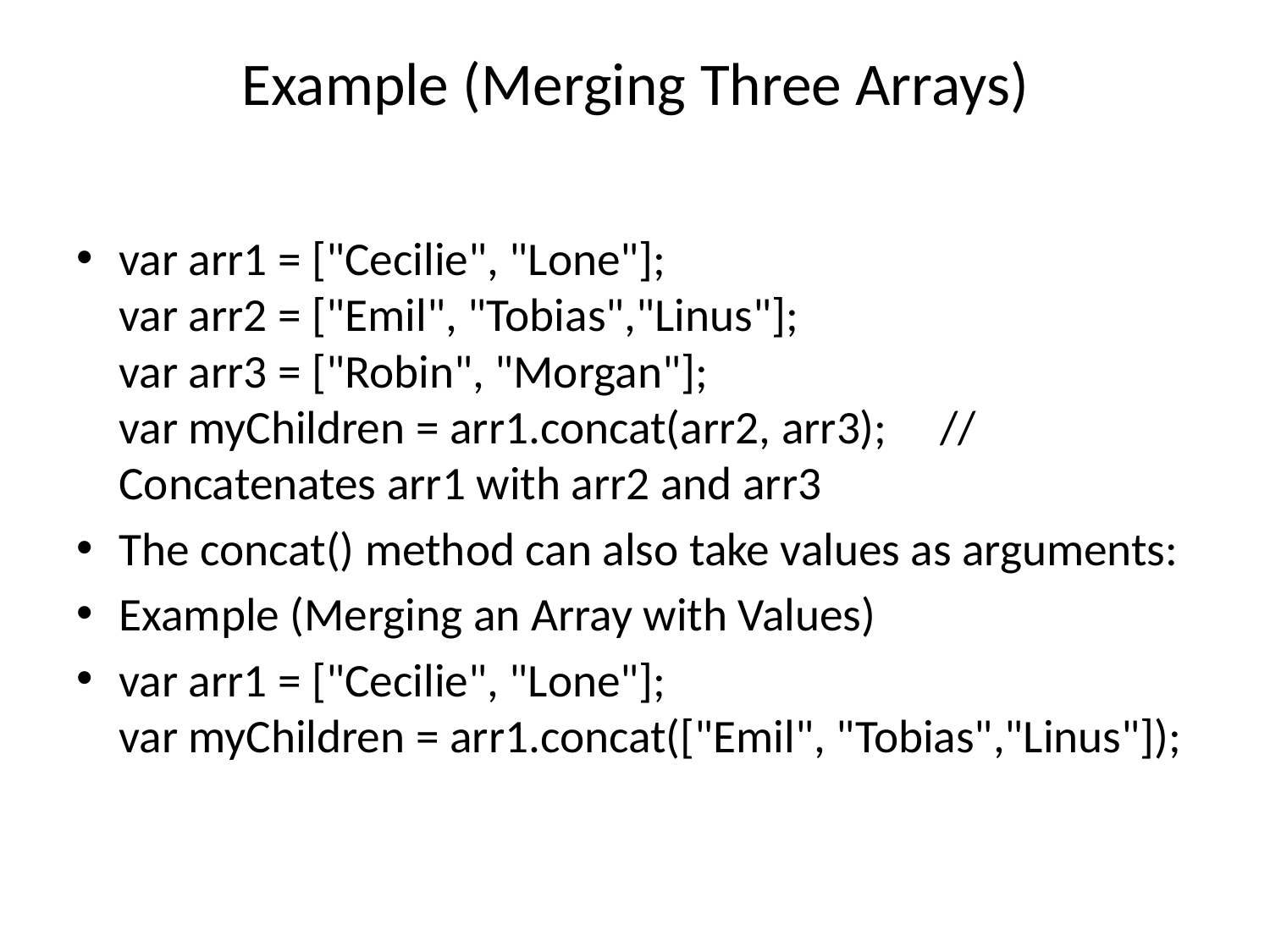

# Example (Merging Three Arrays)
var arr1 = ["Cecilie", "Lone"];
var arr2 = ["Emil", "Tobias","Linus"];
var arr3 = ["Robin", "Morgan"];
var myChildren = arr1.concat(arr2, arr3);     // Concatenates arr1 with arr2 and arr3
The concat() method can also take values as arguments:
Example (Merging an Array with Values)
var arr1 = ["Cecilie", "Lone"];
var myChildren = arr1.concat(["Emil", "Tobias","Linus"]);